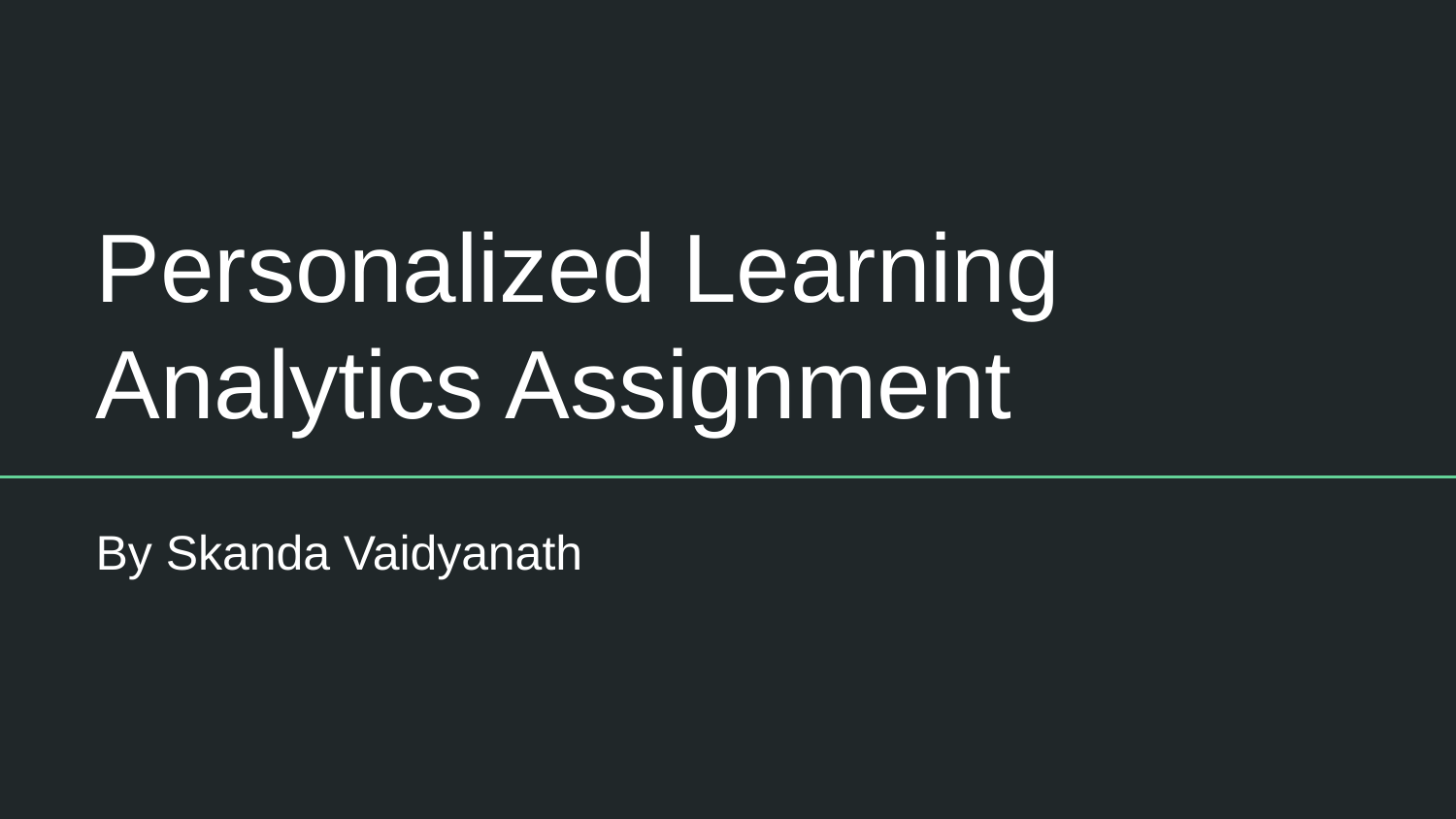

# Personalized Learning Analytics Assignment
By Skanda Vaidyanath